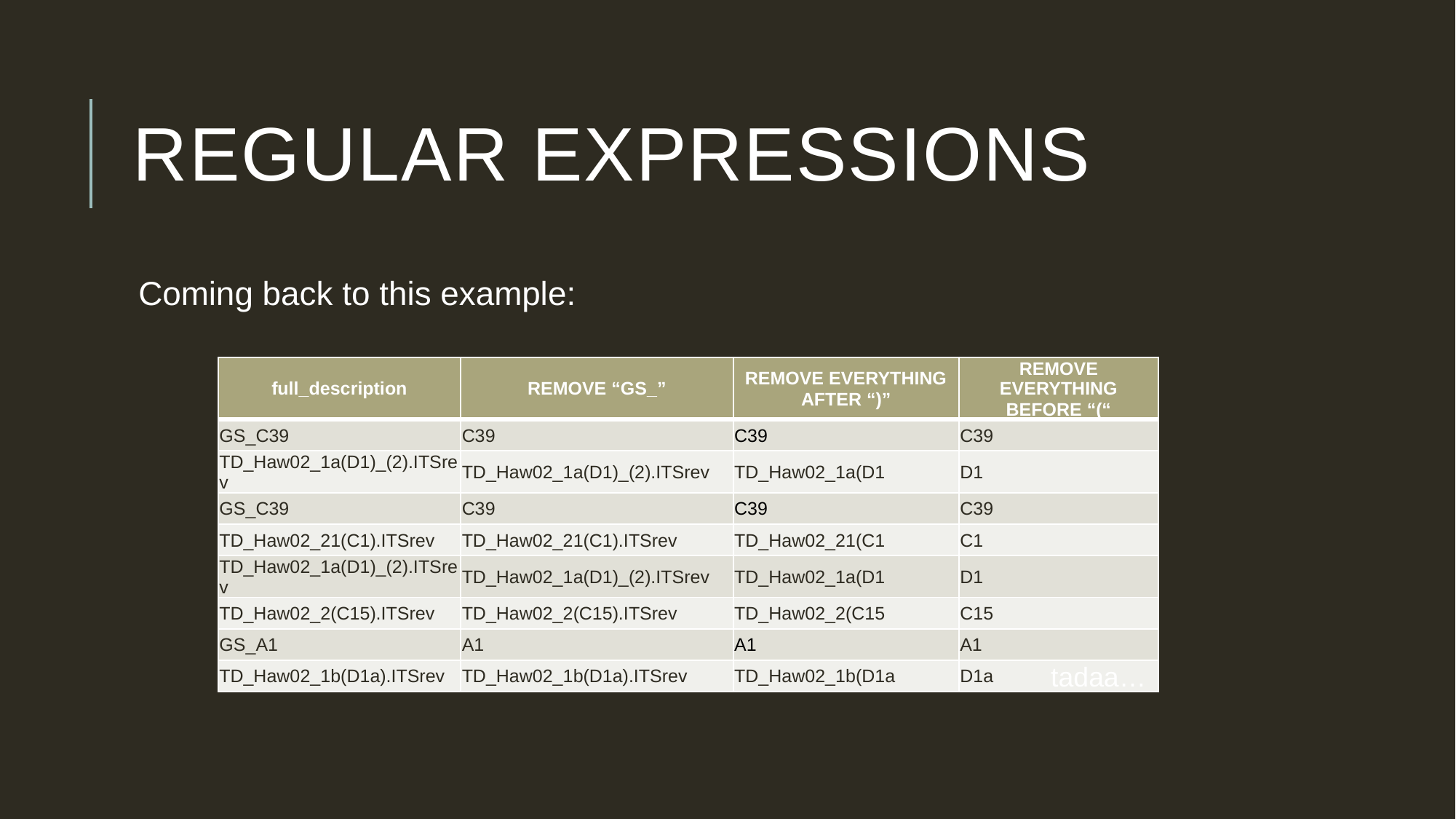

# Regular expressions
Coming back to this example:
| full\_description | REMOVE “GS\_” | REMOVE EVERYTHING AFTER “)” | REMOVE EVERYTHING BEFORE “(“ |
| --- | --- | --- | --- |
| GS\_C39 | C39 | C39 | C39 |
| TD\_Haw02\_1a(D1)\_(2).ITSrev | TD\_Haw02\_1a(D1)\_(2).ITSrev | TD\_Haw02\_1a(D1 | D1 |
| GS\_C39 | C39 | C39 | C39 |
| TD\_Haw02\_21(C1).ITSrev | TD\_Haw02\_21(C1).ITSrev | TD\_Haw02\_21(C1 | C1 |
| TD\_Haw02\_1a(D1)\_(2).ITSrev | TD\_Haw02\_1a(D1)\_(2).ITSrev | TD\_Haw02\_1a(D1 | D1 |
| TD\_Haw02\_2(C15).ITSrev | TD\_Haw02\_2(C15).ITSrev | TD\_Haw02\_2(C15 | C15 |
| GS\_A1 | A1 | A1 | A1 |
| TD\_Haw02\_1b(D1a).ITSrev | TD\_Haw02\_1b(D1a).ITSrev | TD\_Haw02\_1b(D1a | D1a |
tadaa…